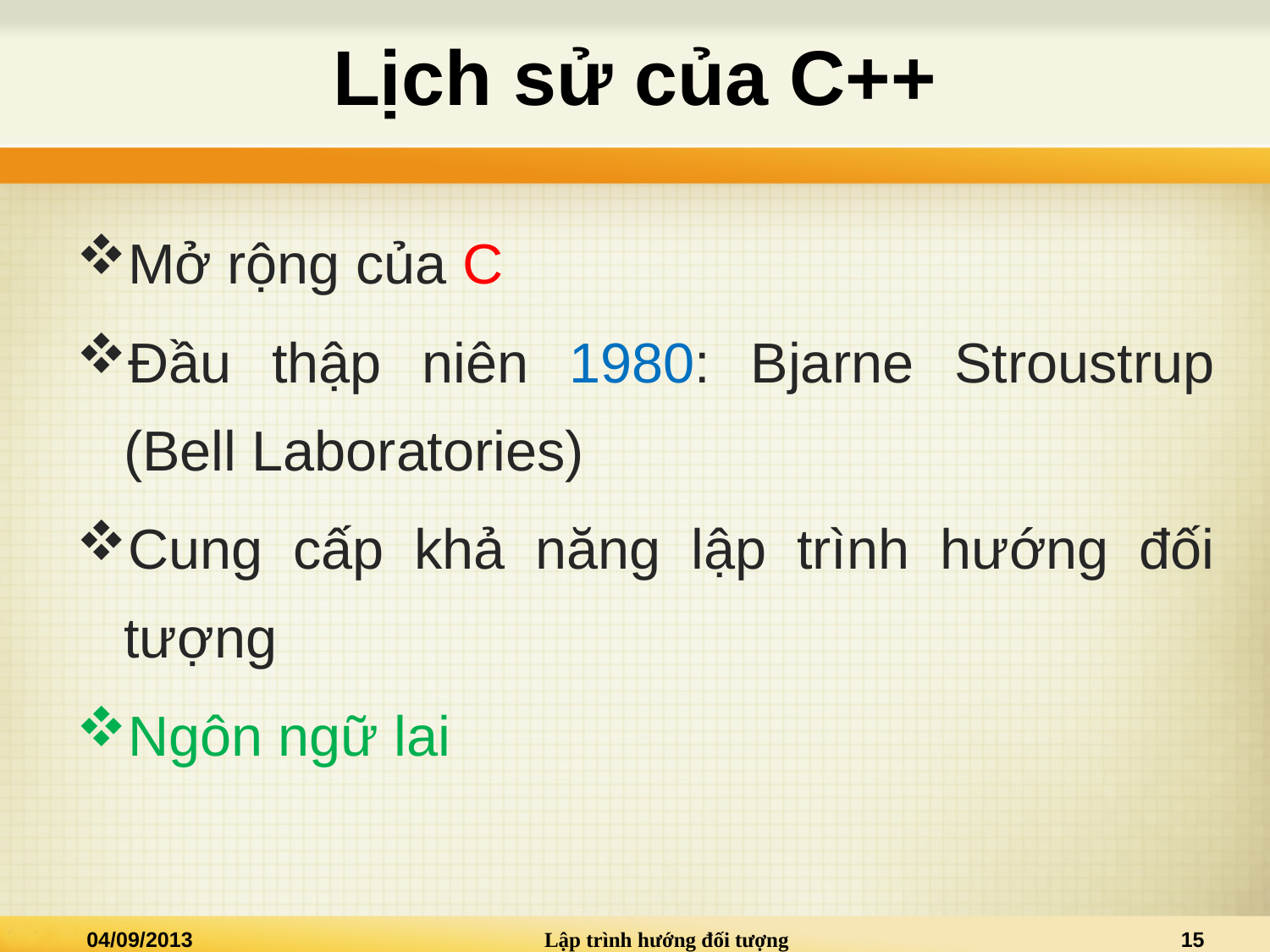

# Lịch sử của C++
Mở rộng của C
Đầu thập niên 1980: Bjarne Stroustrup (Bell Laboratories)
Cung cấp khả năng lập trình hướng đối tượng
Ngôn ngữ lai
04/09/2013
Lập trình hướng đối tượng
15